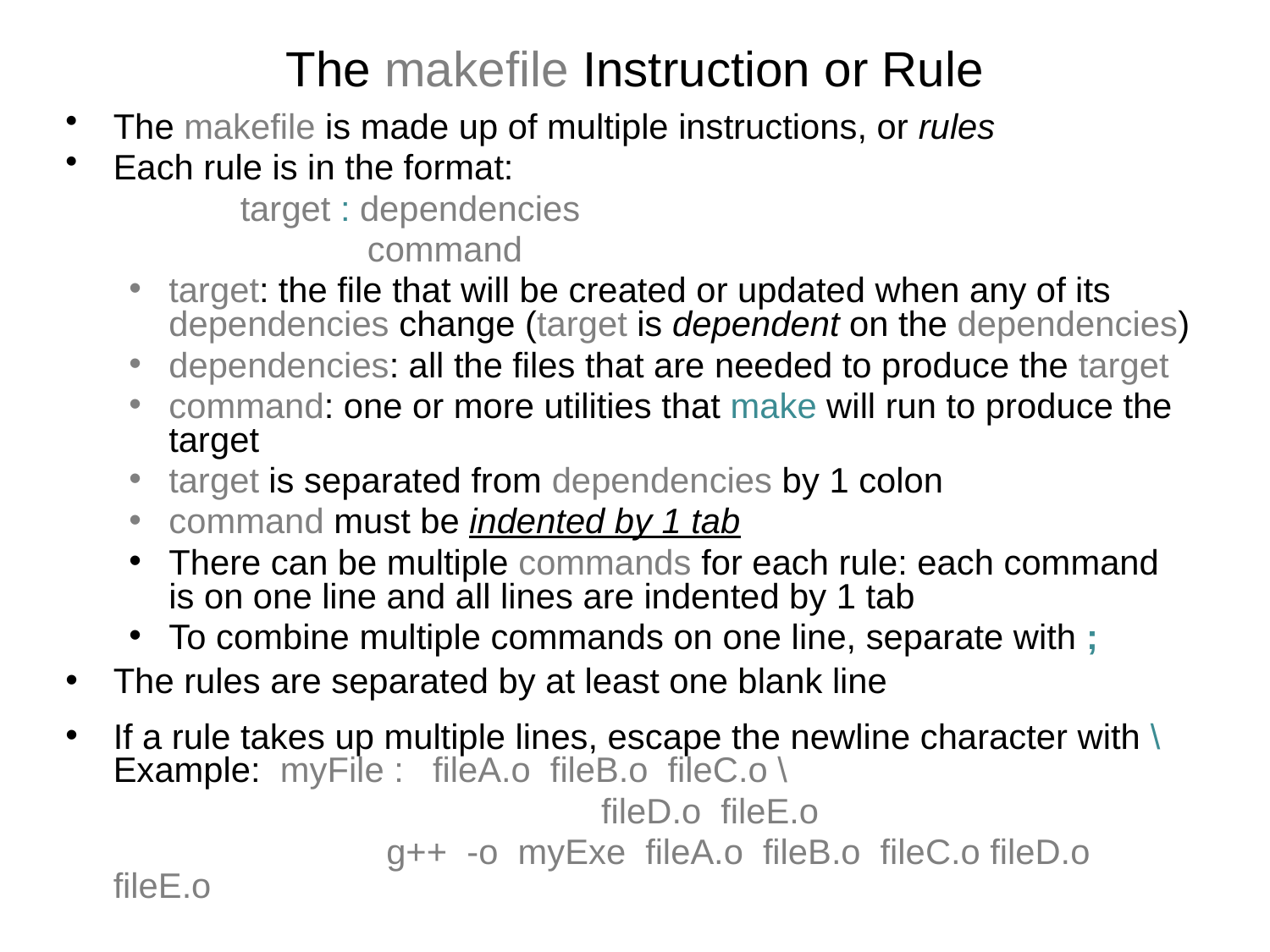

The makefile Instruction or Rule
The makefile is made up of multiple instructions, or rules
Each rule is in the format:
		target : dependencies
			command
target: the file that will be created or updated when any of its dependencies change (target is dependent on the dependencies)
dependencies: all the files that are needed to produce the target
command: one or more utilities that make will run to produce the target
target is separated from dependencies by 1 colon
command must be indented by 1 tab
There can be multiple commands for each rule: each command is on one line and all lines are indented by 1 tab
To combine multiple commands on one line, separate with ;
The rules are separated by at least one blank line
If a rule takes up multiple lines, escape the newline character with \ Example:  myFile :   fileA.o  fileB.o  fileC.o \
			    	           fileD.o  fileE.o
		               g++  -o  myExe  fileA.o  fileB.o  fileC.o fileD.o  fileE.o